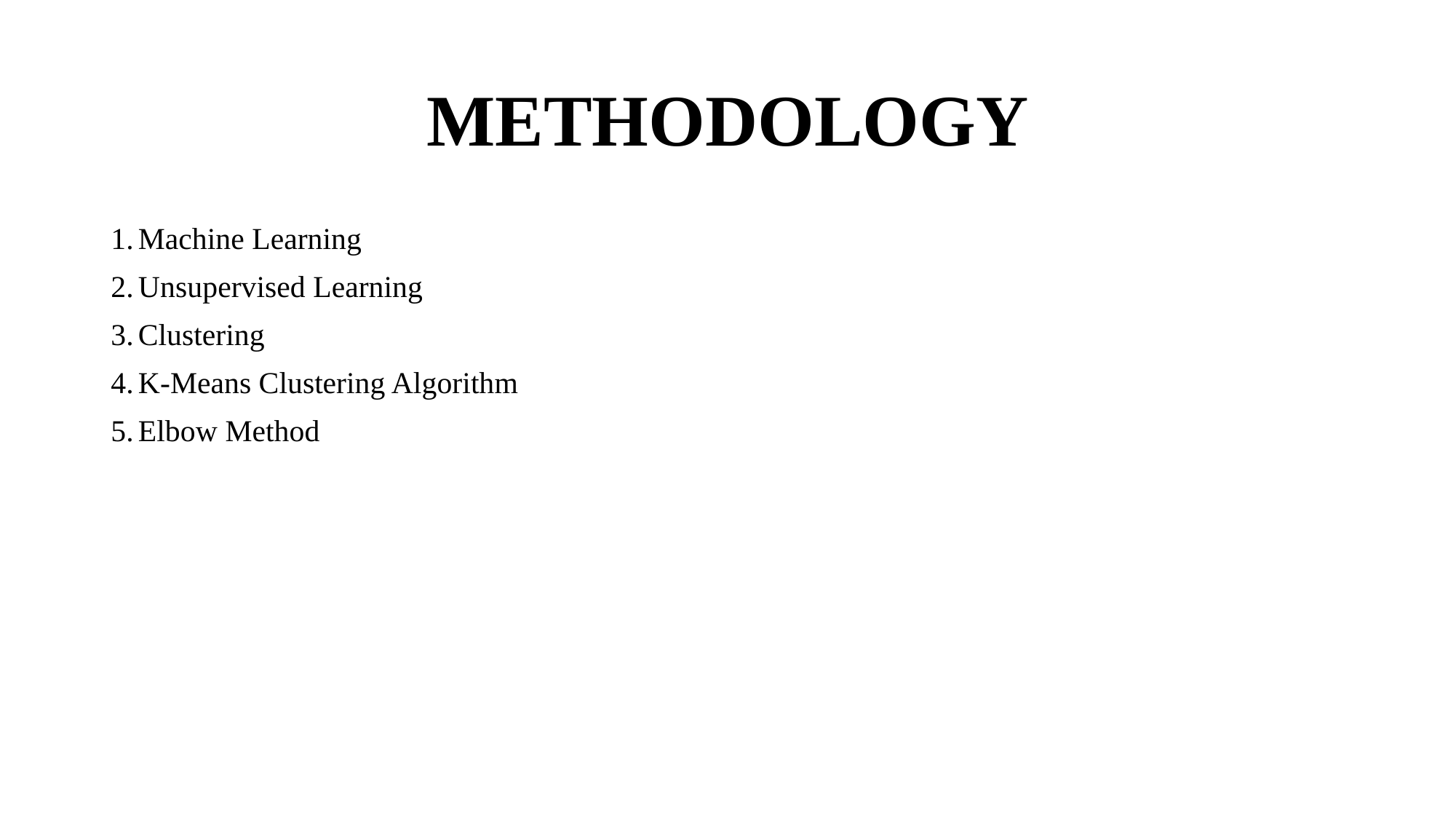

# METHODOLOGY
Machine Learning
Unsupervised Learning
Clustering
K-Means Clustering Algorithm
Elbow Method